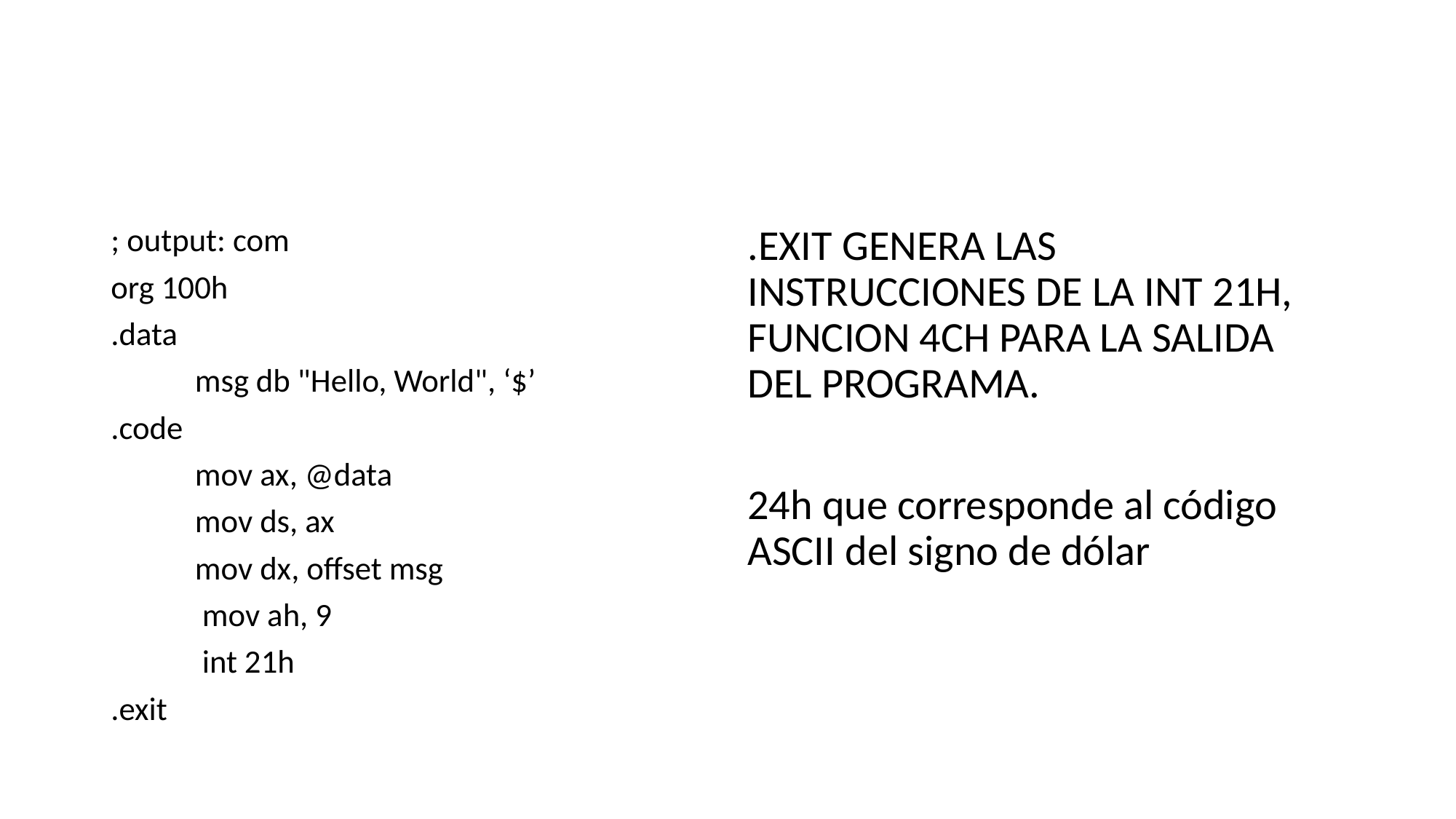

#
; output: com
org 100h
.data
	msg db "Hello, World", ‘$’
.code
 	mov ax, @data
 	mov ds, ax
	mov dx, offset msg
	 mov ah, 9
	 int 21h
.exit

.EXIT GENERA LAS INSTRUCCIONES DE LA INT 21H, FUNCION 4CH PARA LA SALIDA DEL PROGRAMA.

24h que corresponde al código ASCII del signo de dólar